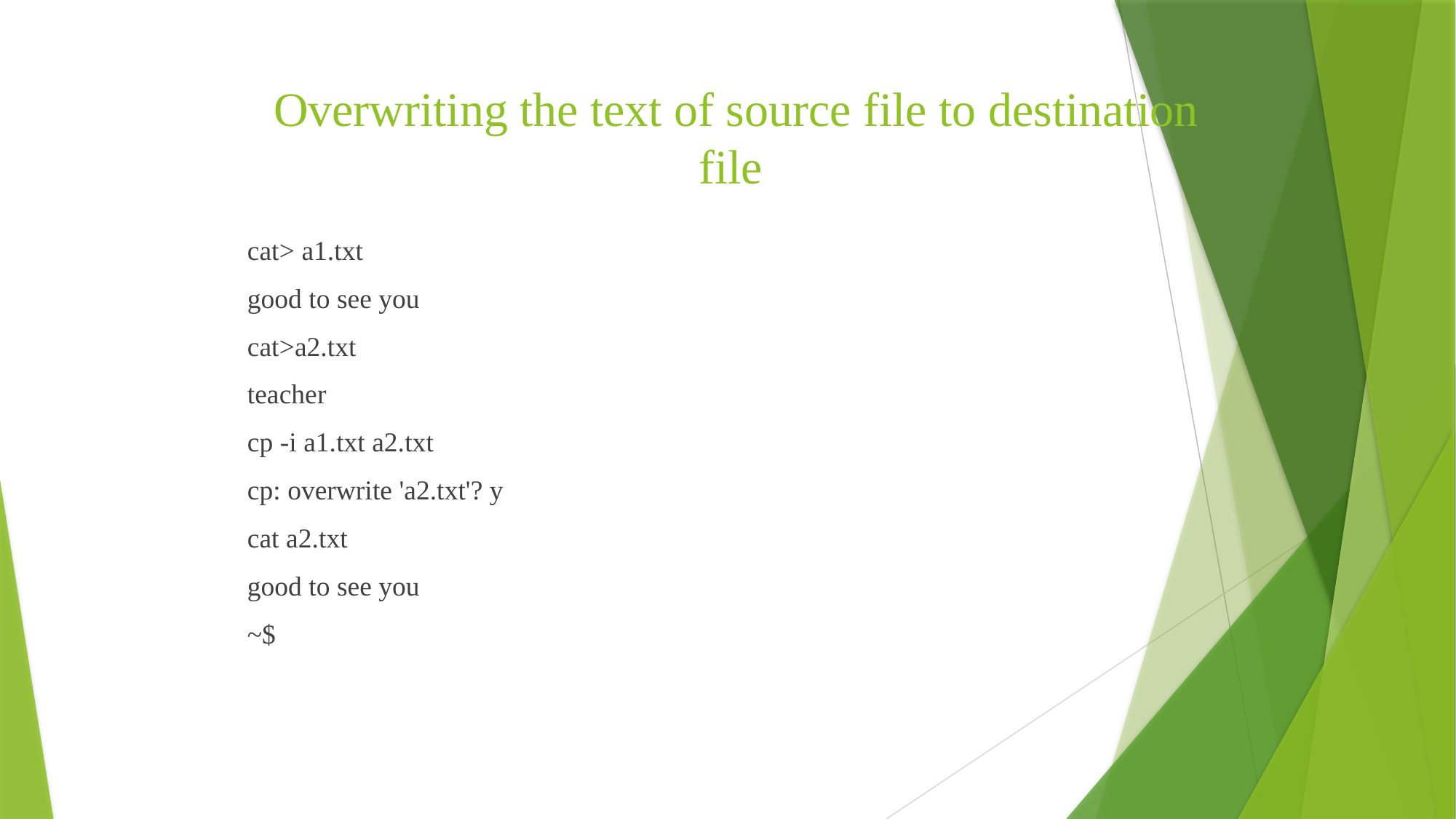

# Overwriting the text of source file to destination file
cat> a1.txt
good to see you
cat>a2.txt
teacher
cp -i a1.txt a2.txt
cp: overwrite 'a2.txt'? y
cat a2.txt
good to see you
~$